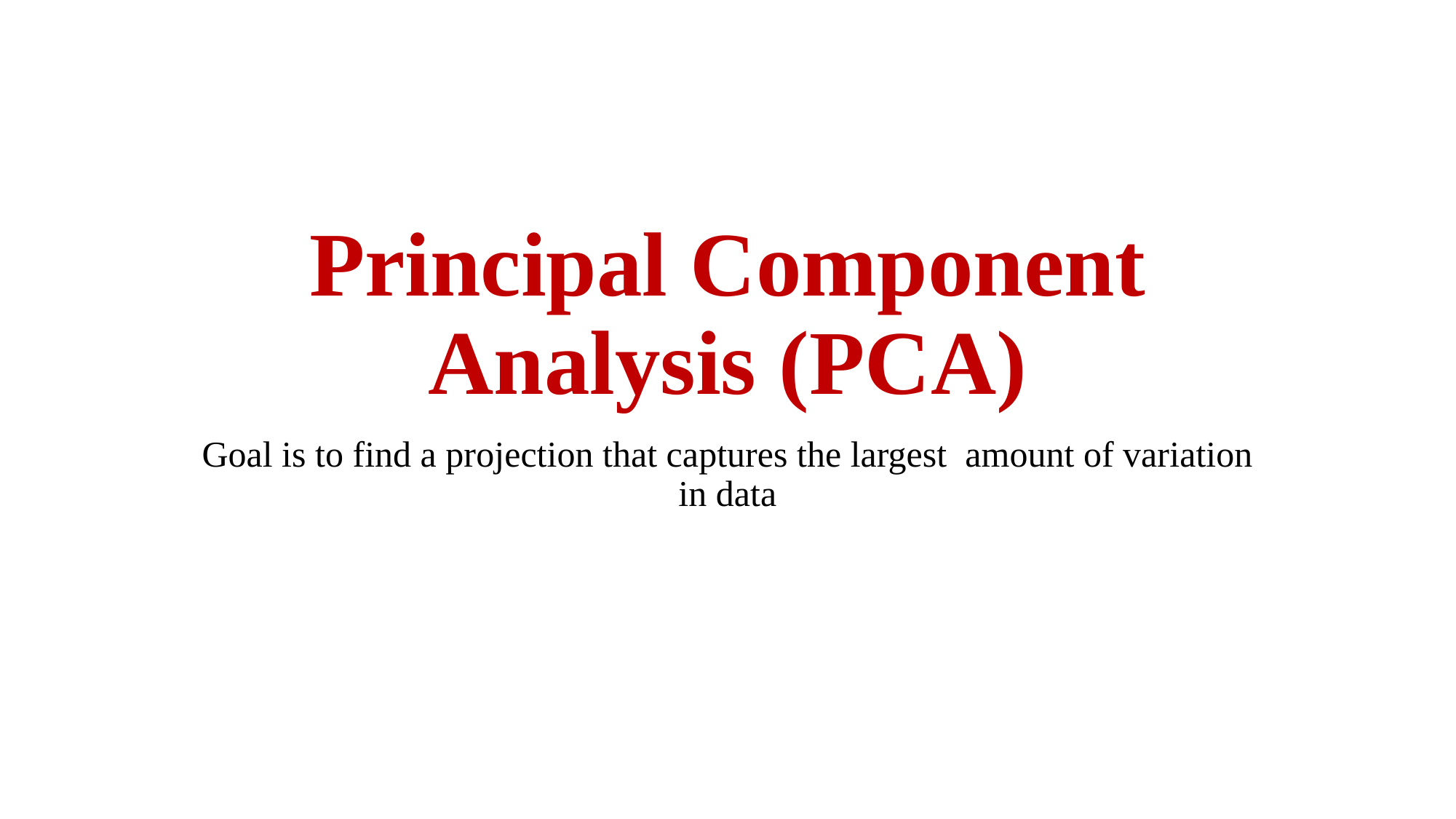

# Principal Component Analysis (PCA)
Goal is to find a projection that captures the largest  amount of variation in data